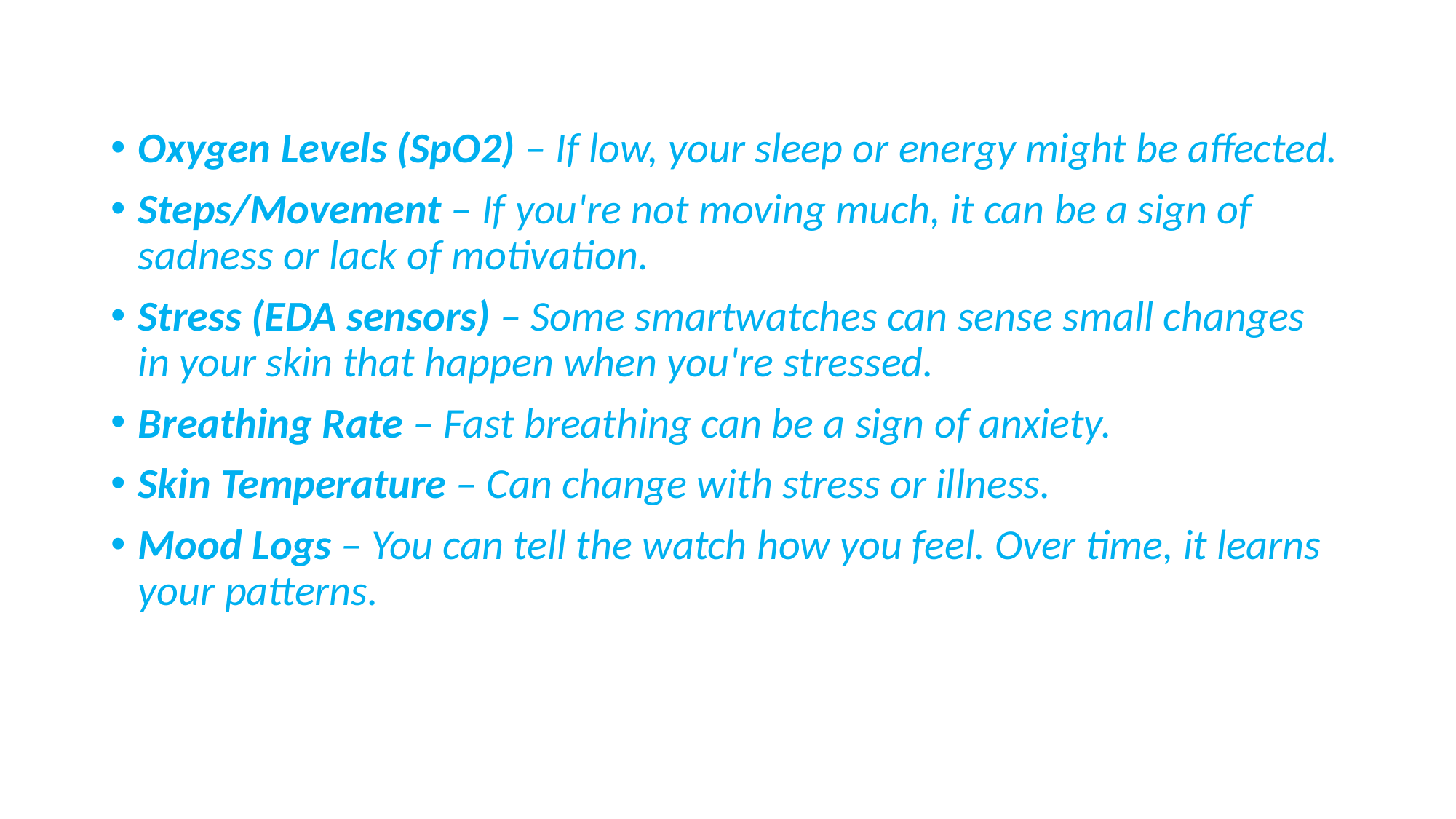

Oxygen Levels (SpO2) – If low, your sleep or energy might be affected.
Steps/Movement – If you're not moving much, it can be a sign of sadness or lack of motivation.
Stress (EDA sensors) – Some smartwatches can sense small changes in your skin that happen when you're stressed.
Breathing Rate – Fast breathing can be a sign of anxiety.
Skin Temperature – Can change with stress or illness.
Mood Logs – You can tell the watch how you feel. Over time, it learns your patterns.